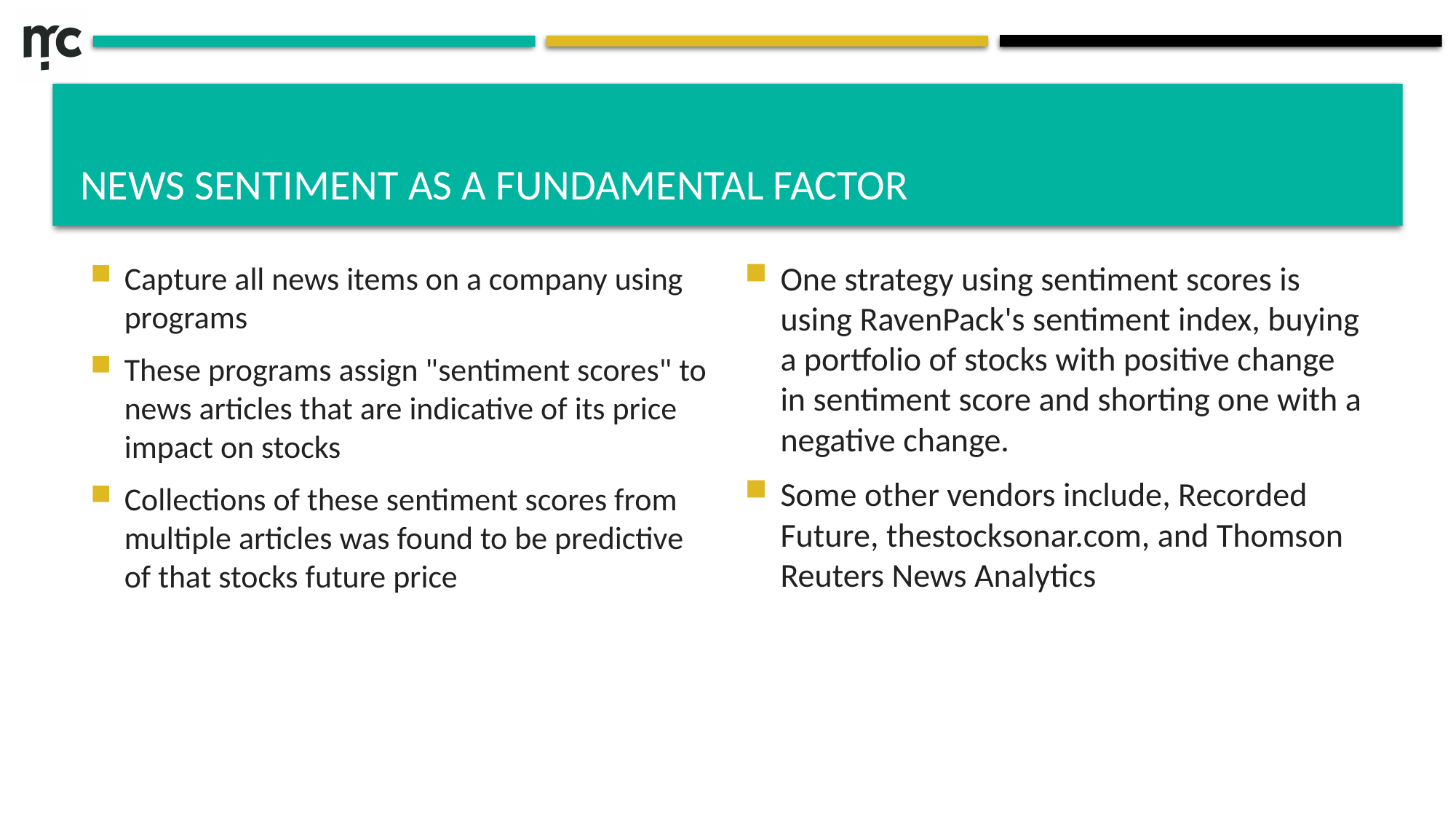

# News sentiment as a fundamental factor
One strategy using sentiment scores is using RavenPack's sentiment index, buying a portfolio of stocks with positive change in sentiment score and shorting one with a negative change.
Some other vendors include, Recorded Future, thestocksonar.com, and Thomson Reuters News Analytics

Capture all news items on a company using programs
These programs assign "sentiment scores" to news articles that are indicative of its price impact on stocks
Collections of these sentiment scores from multiple articles was found to be predictive of that stocks future price